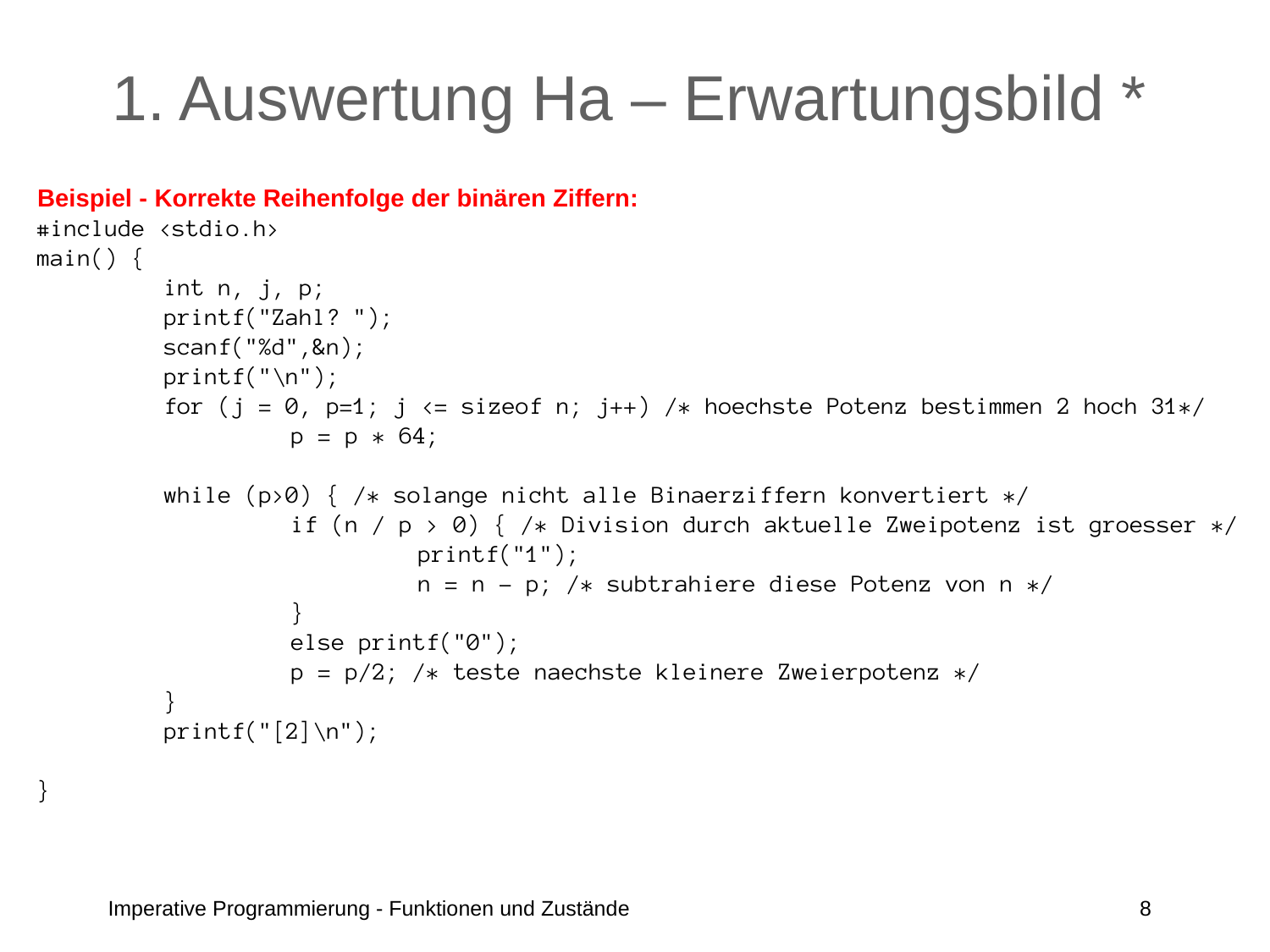

# 1. Auswertung Ha – Erwartungsbild *
Beispiel - Korrekte Reihenfolge der binären Ziffern:
#include <stdio.h>
main() {
	int n, j, p;
	printf("Zahl? ");
	scanf("%d",&n);
	printf("\n");
	for (j = 0, p=1; j <= sizeof n; j++) /* hoechste Potenz bestimmen 2 hoch 31*/
		p = p * 64;

	while (p>0) { /* solange nicht alle Binaerziffern konvertiert */
		if (n / p > 0) { /* Division durch aktuelle Zweipotenz ist groesser */
			printf("1");
			n = n - p; /* subtrahiere diese Potenz von n */
		}
		else printf("0");
		p = p/2; /* teste naechste kleinere Zweierpotenz */
	}
	printf("[2]\n");

}
Imperative Programmierung - Funktionen und Zustände
8